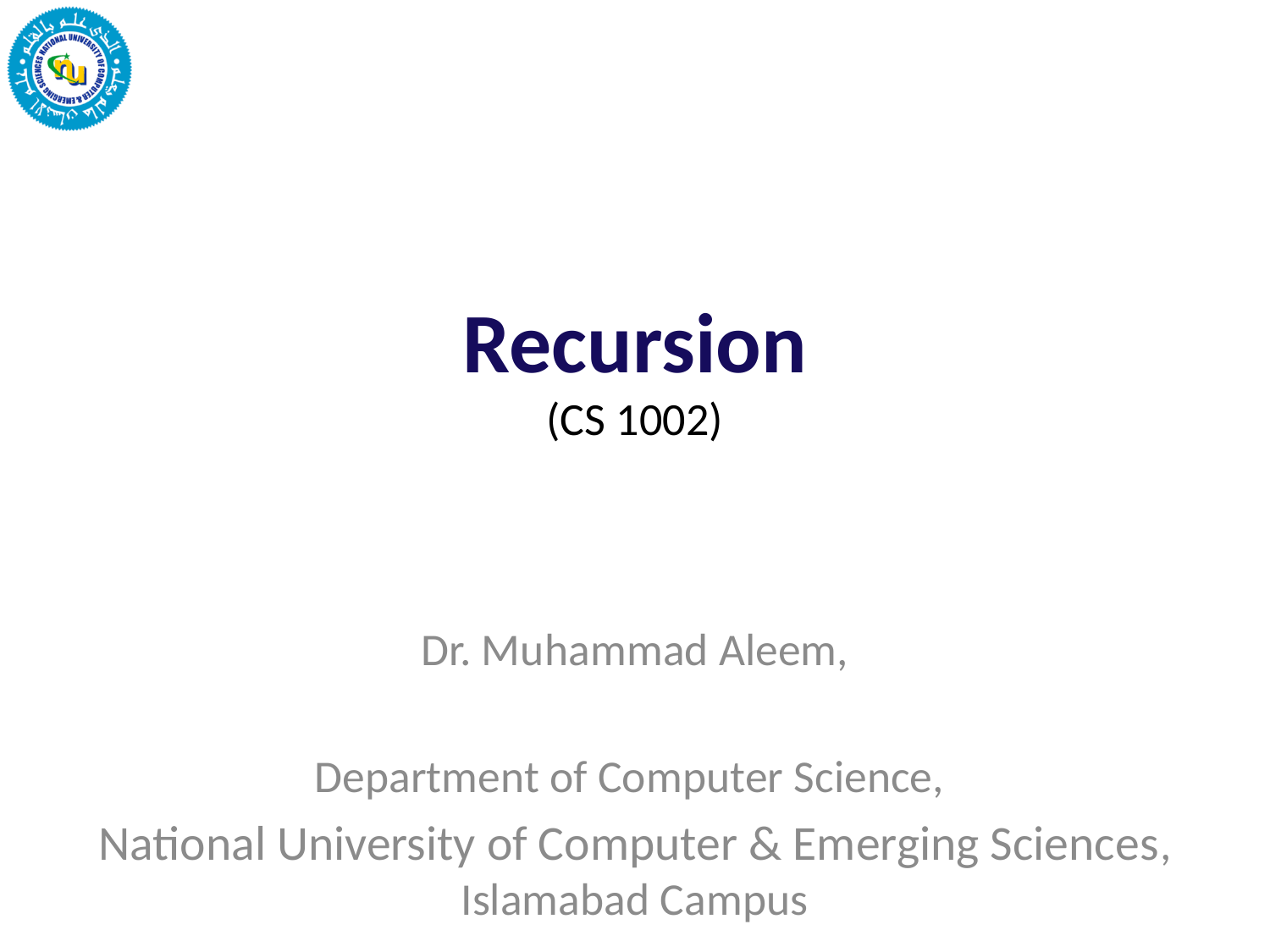

# Recursion (CS 1002)

Dr. Muhammad Aleem,

Department of Computer Science,
National University of Computer & Emerging Sciences, Islamabad Campus